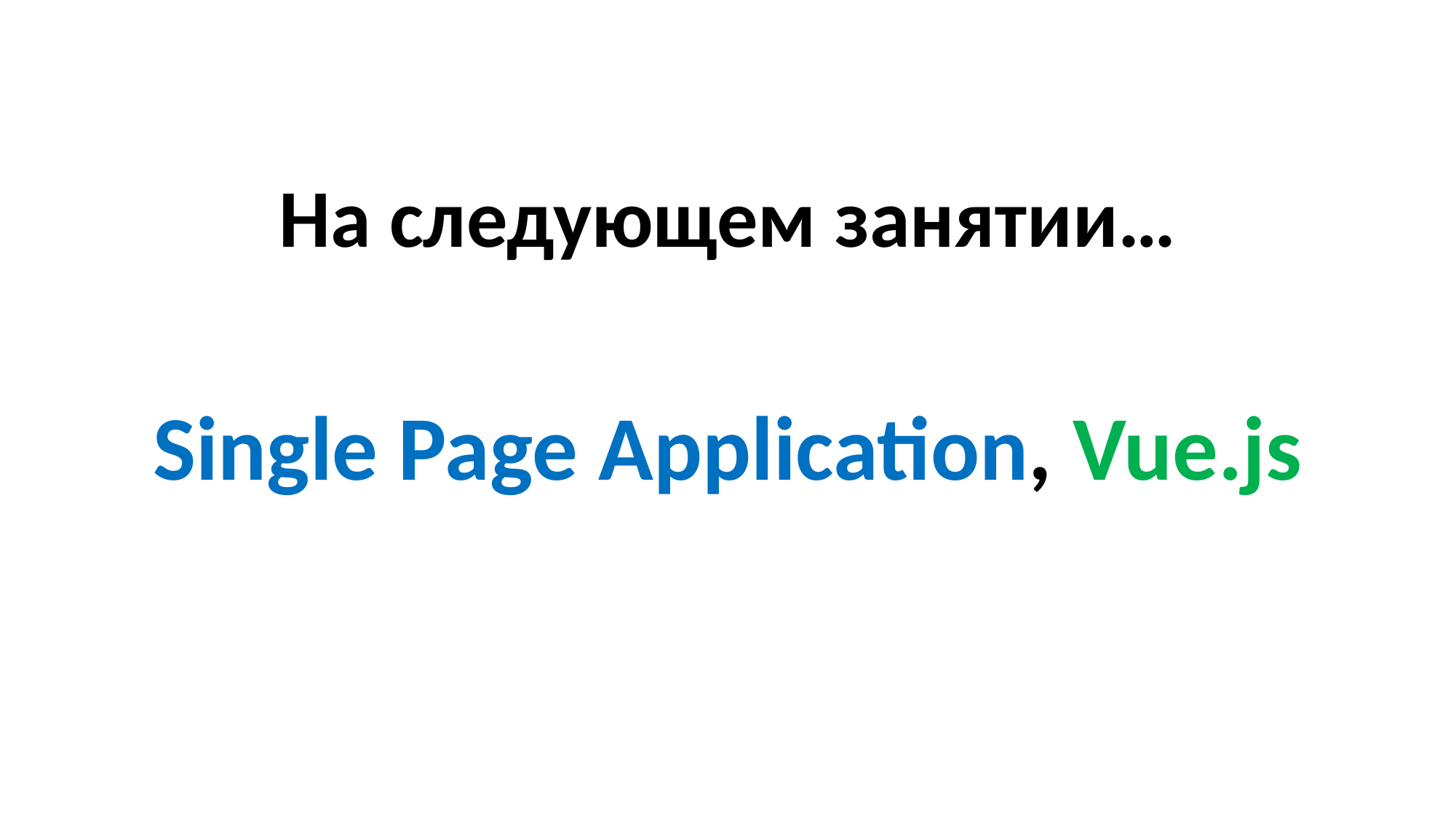

На следующем занятии…
Single Page Application, Vue.js